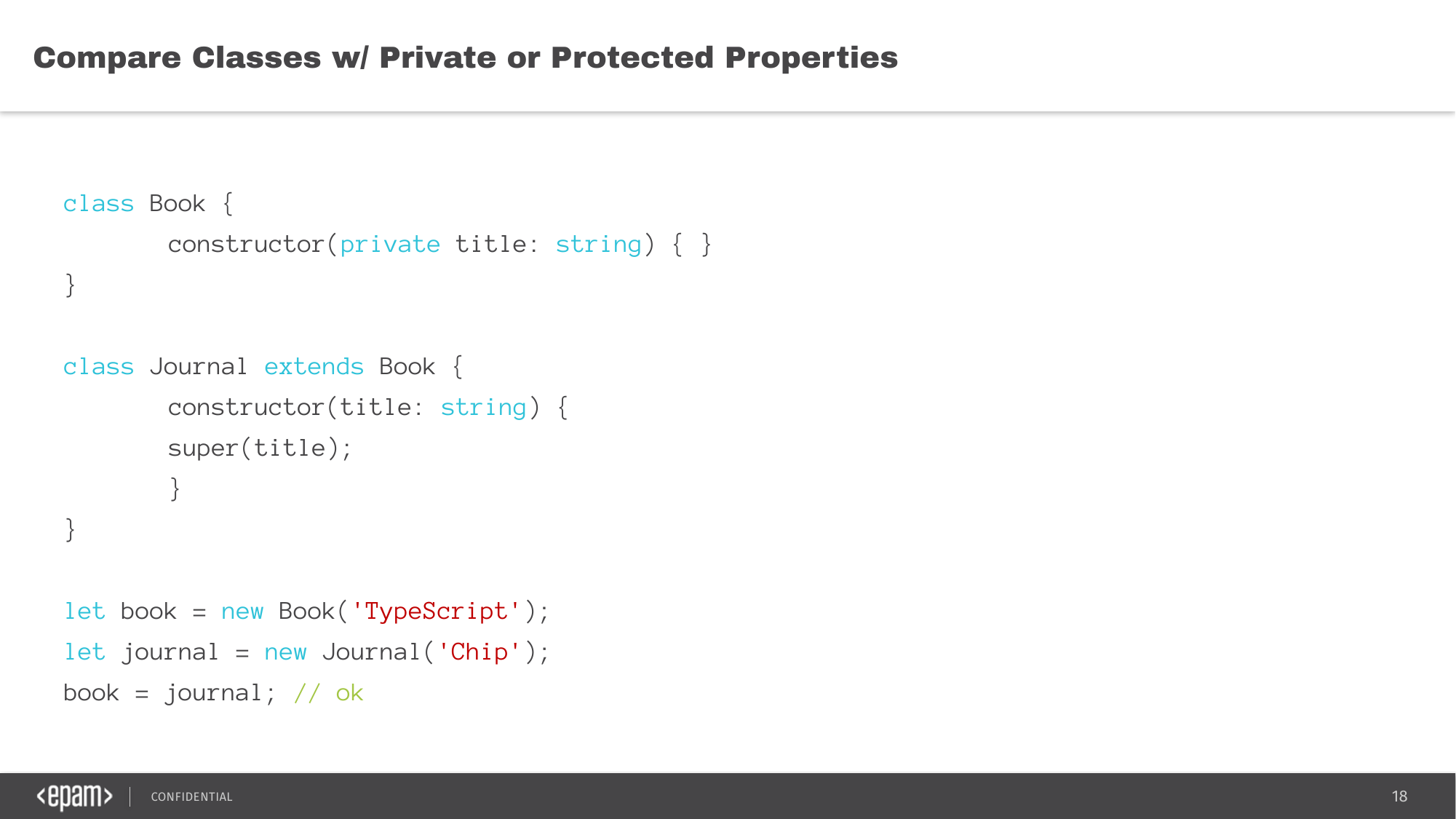

Compare Classes w/ Private or Protected Properties
class Book {
	constructor(private title: string) { }
}

class Journal extends Book {
	constructor(title: string) {
		super(title);
	}
}

let book = new Book('TypeScript');
let journal = new Journal('Chip');
book = journal; // ok